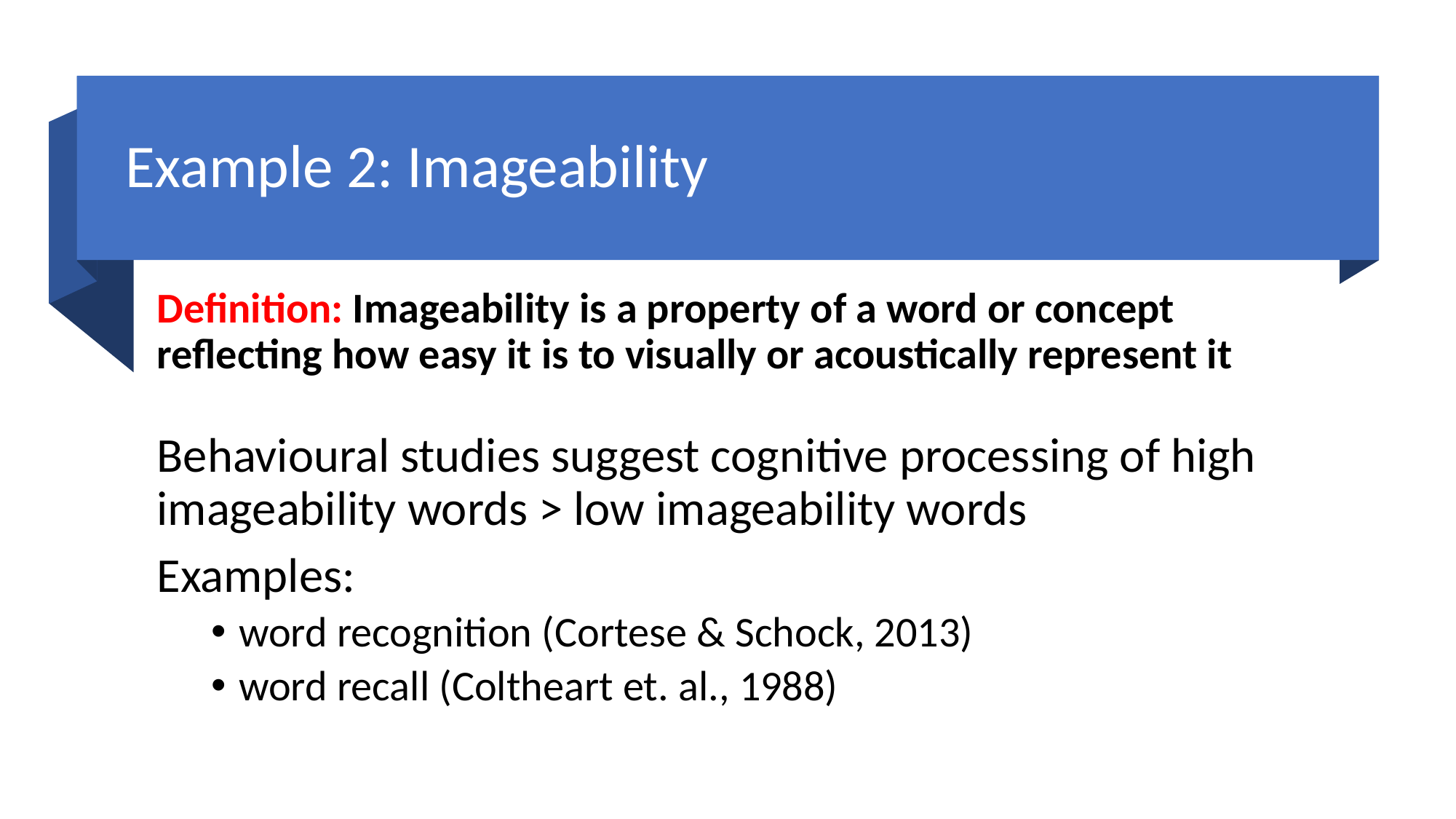

# Example 2: Imageability

Definition: Imageability is a property of a word or concept reflecting how easy it is to visually or acoustically represent it

Behavioural studies suggest cognitive processing of high imageability words > low imageability words
Examples:
word recognition (Cortese & Schock, 2013)
word recall (Coltheart et. al., 1988)